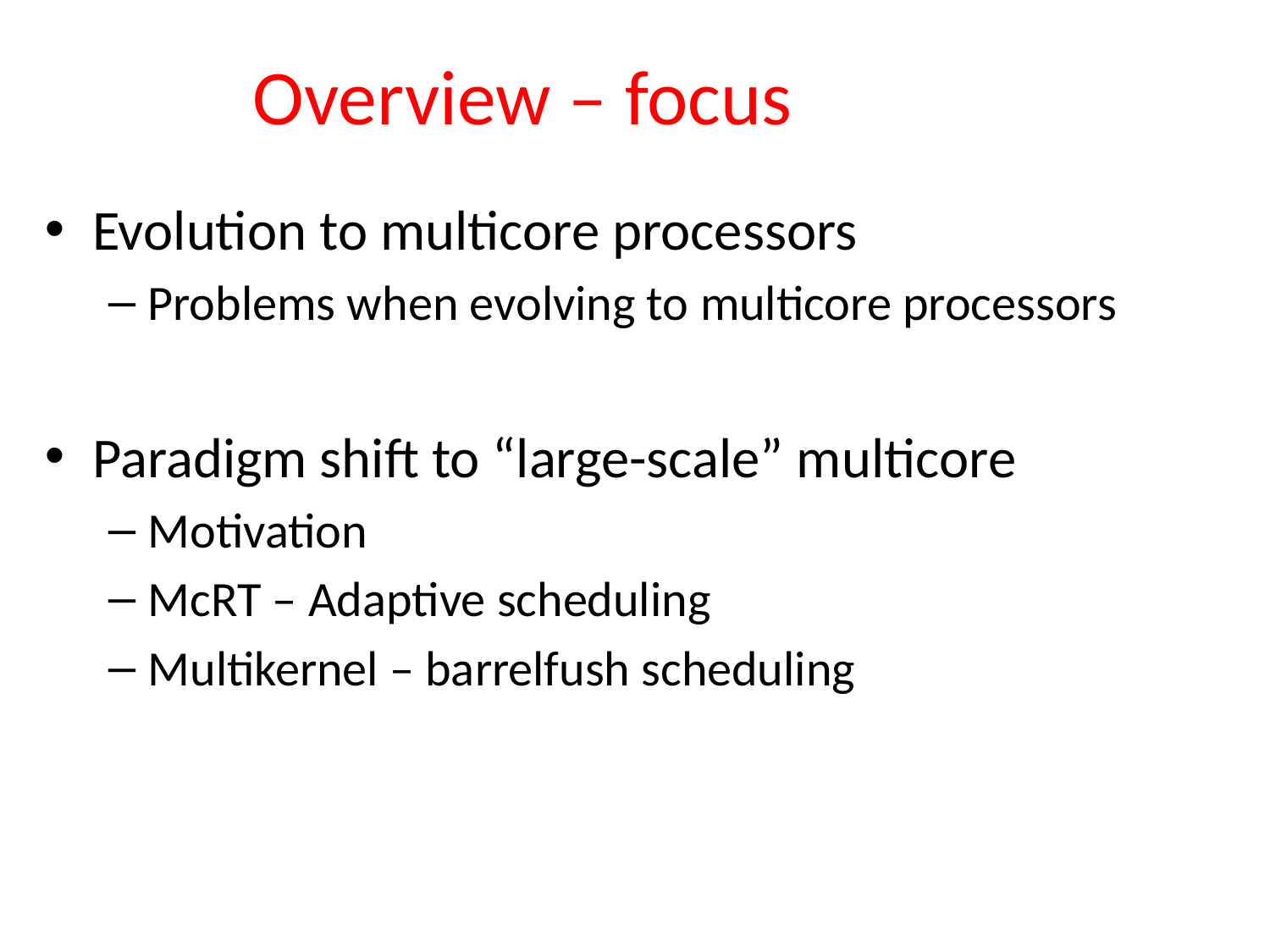

# Overview – focus
Evolution to multicore processors
Problems when evolving to multicore processors

Paradigm shift to “large-scale” multicore
Motivation
McRT – Adaptive scheduling
Multikernel – barrelfush scheduling